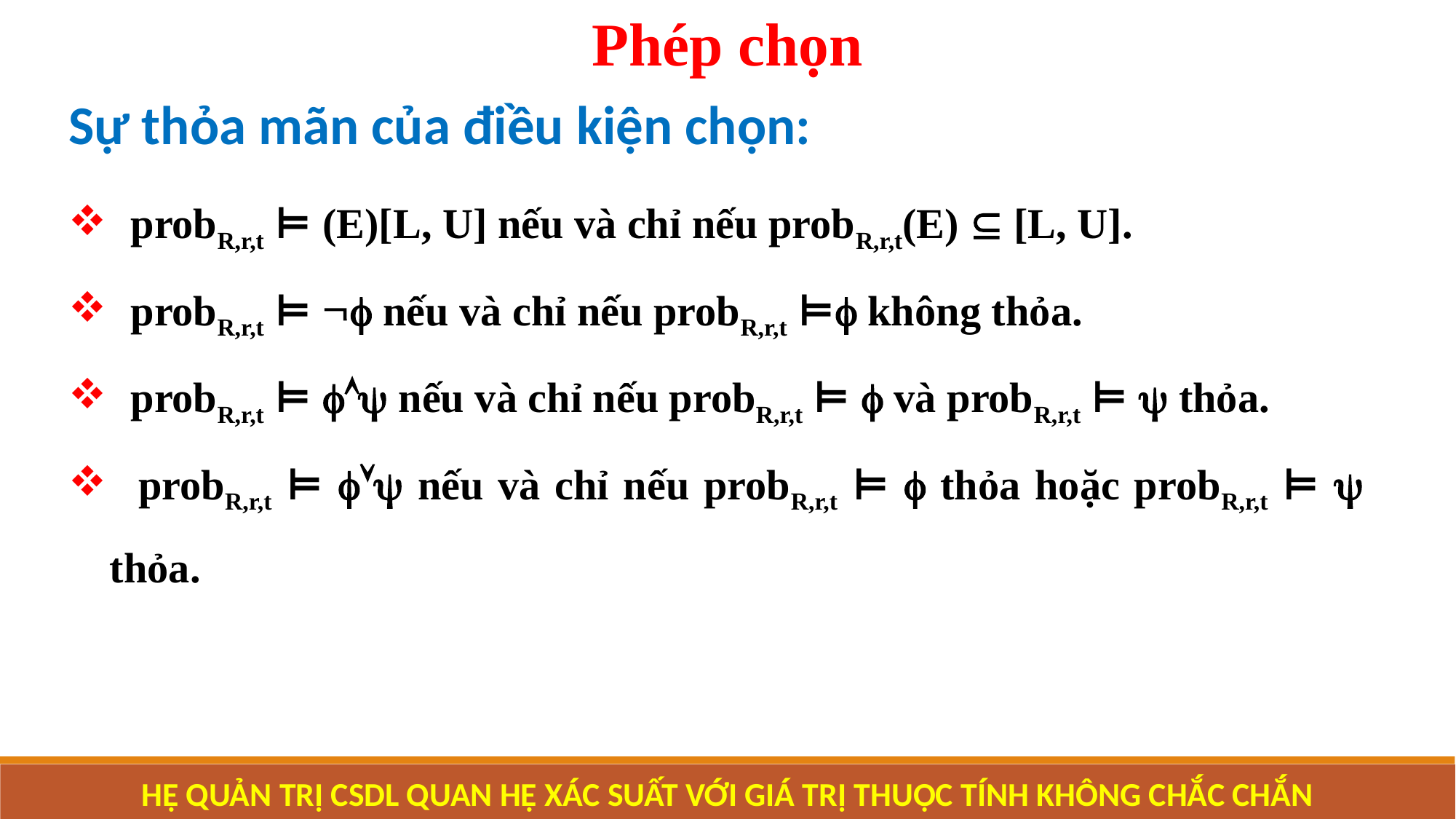

Phép chọn
Sự thỏa mãn của điều kiện chọn:
  probR,r,t ⊨ (E)[L, U] nếu và chỉ nếu probR,r,t(E) ⊆ [L, U].
  probR,r,t ⊨ ¬φ nếu và chỉ nếu probR,r,t ⊨φ không thỏa.
  probR,r,t ⊨ φ∧ψ nếu và chỉ nếu probR,r,t ⊨ φ và probR,r,t ⊨ ψ thỏa.
  probR,r,t ⊨ φ∨ψ nếu và chỉ nếu probR,r,t ⊨ φ thỏa hoặc probR,r,t ⊨ ψ thỏa.
HỆ QUẢN TRỊ CSDL QUAN HỆ XÁC SUẤT VỚI GIÁ TRỊ THUỘC TÍNH KHÔNG CHẮC CHẮN